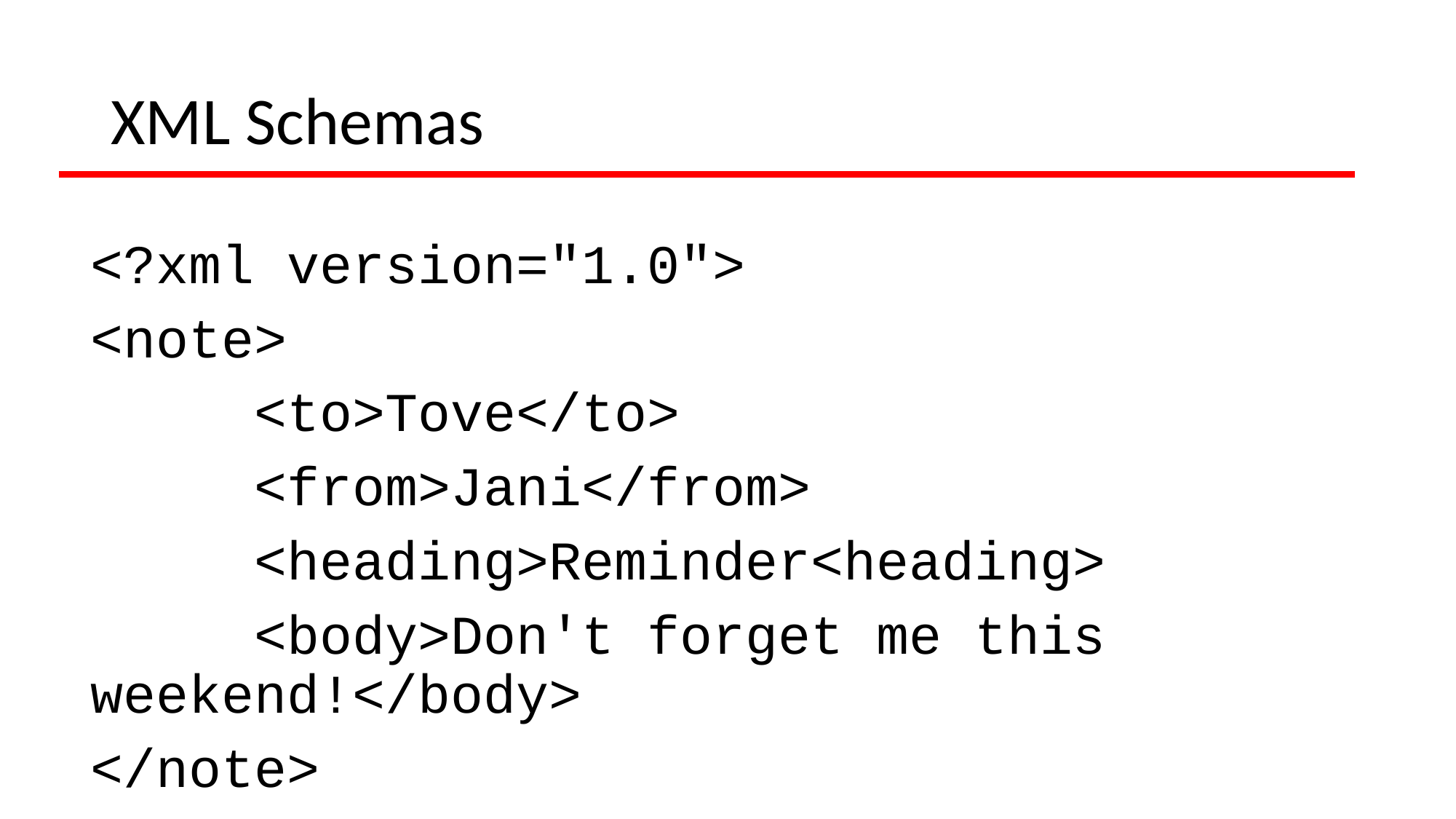

# XML Schemas
<?xml version="1.0">
<note>
     <to>Tove</to>
     <from>Jani</from>
     <heading>Reminder<heading>
     <body>Don't forget me this weekend!</body>
</note>